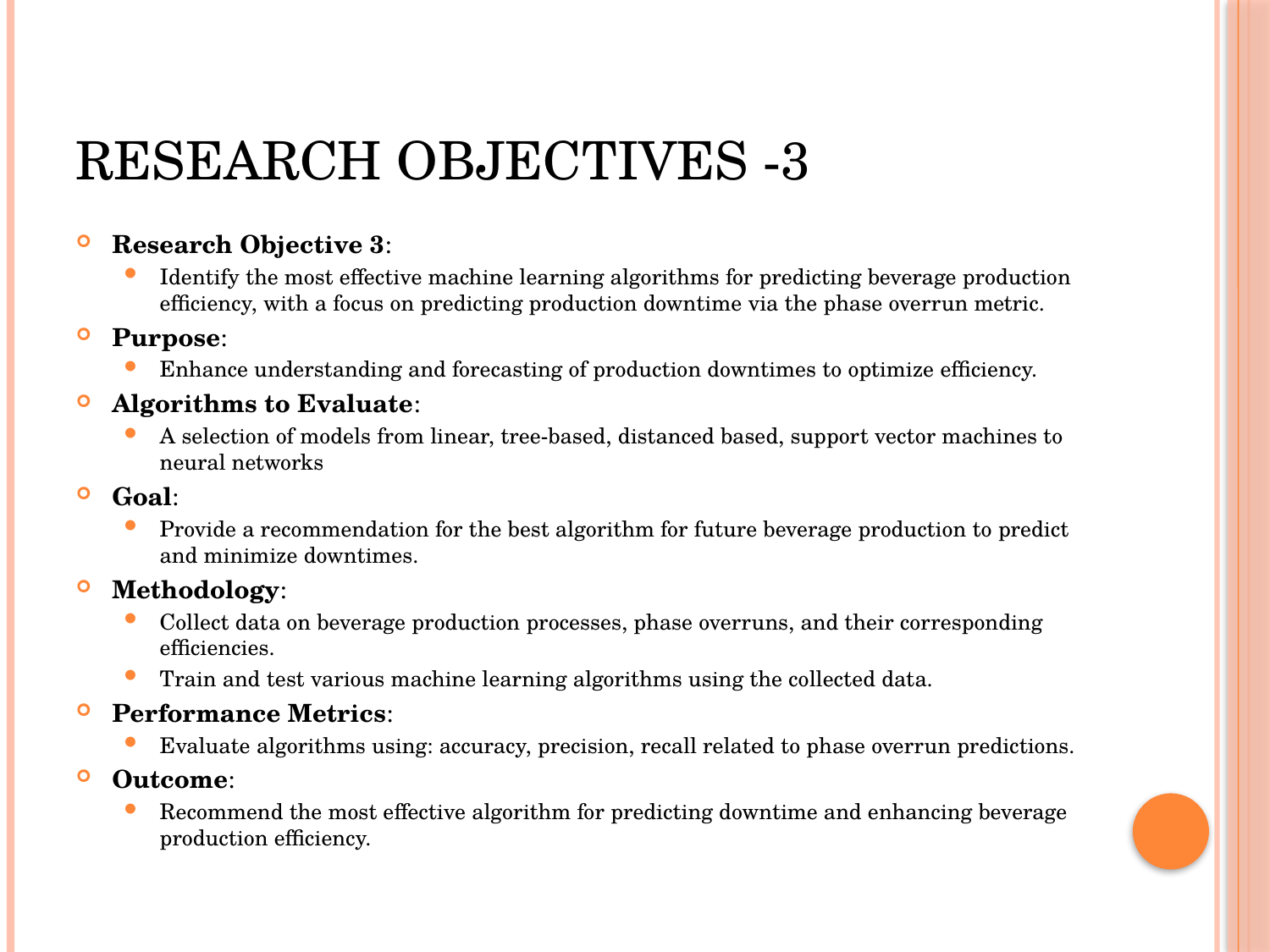

# Research Objectives -3
Research Objective 3:
Identify the most effective machine learning algorithms for predicting beverage production efficiency, with a focus on predicting production downtime via the phase overrun metric.
Purpose:
Enhance understanding and forecasting of production downtimes to optimize efficiency.
Algorithms to Evaluate:
A selection of models from linear, tree-based, distanced based, support vector machines to neural networks
Goal:
Provide a recommendation for the best algorithm for future beverage production to predict and minimize downtimes.
Methodology:
Collect data on beverage production processes, phase overruns, and their corresponding efficiencies.
Train and test various machine learning algorithms using the collected data.
Performance Metrics:
Evaluate algorithms using: accuracy, precision, recall related to phase overrun predictions.
Outcome:
Recommend the most effective algorithm for predicting downtime and enhancing beverage production efficiency.